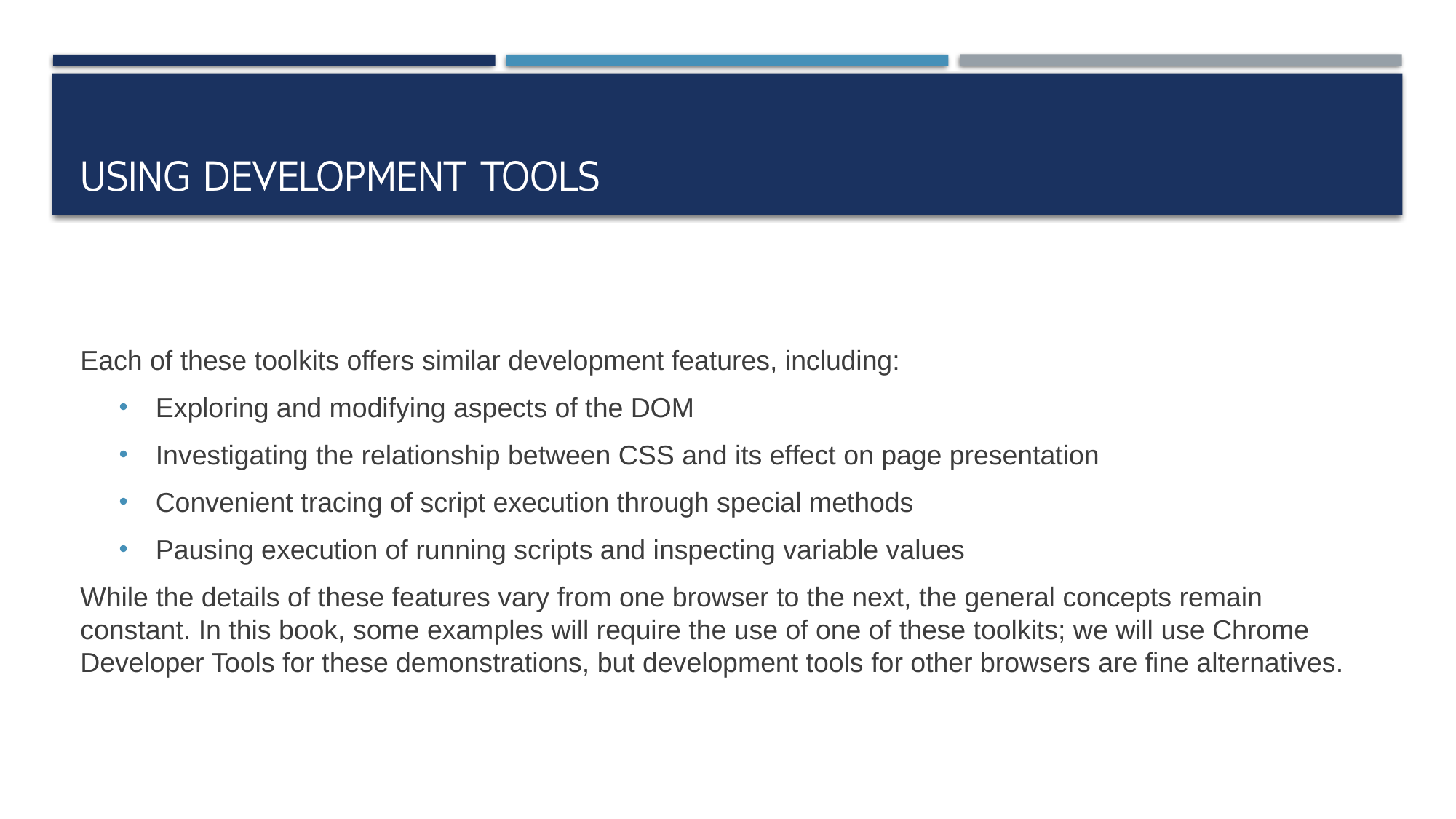

# Using development tools
Each of these toolkits offers similar development features, including:
Exploring and modifying aspects of the DOM
Investigating the relationship between CSS and its effect on page presentation
Convenient tracing of script execution through special methods
Pausing execution of running scripts and inspecting variable values
While the details of these features vary from one browser to the next, the general concepts remain constant. In this book, some examples will require the use of one of these toolkits; we will use Chrome Developer Tools for these demonstrations, but development tools for other browsers are fine alternatives.